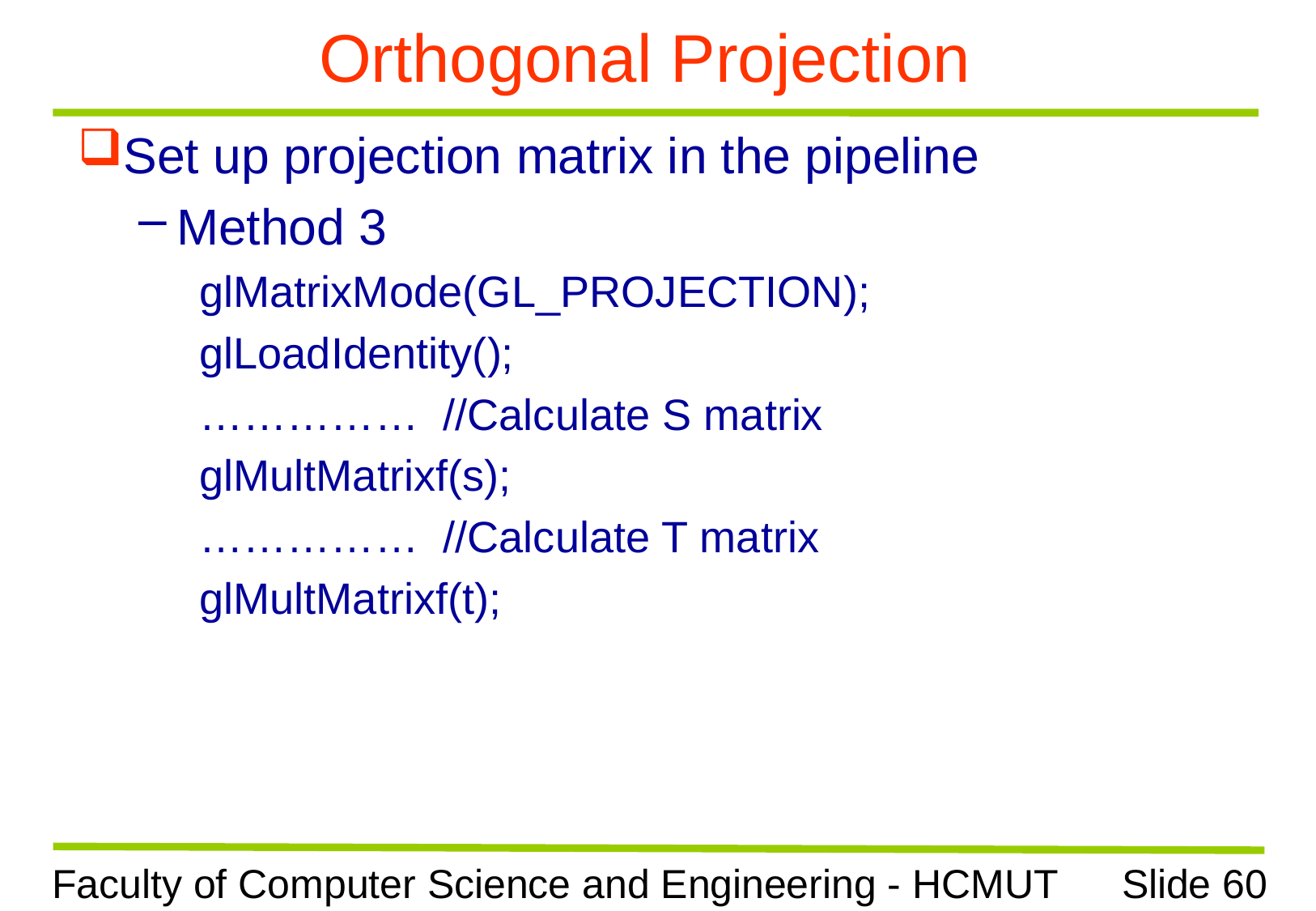

# Orthogonal Projection
Set up projection matrix in the pipeline
Method 3
glMatrixMode(GL_PROJECTION);
glLoadIdentity();
……………  //Calculate S matrix
glMultMatrixf(s);
……………  //Calculate T matrix
glMultMatrixf(t);